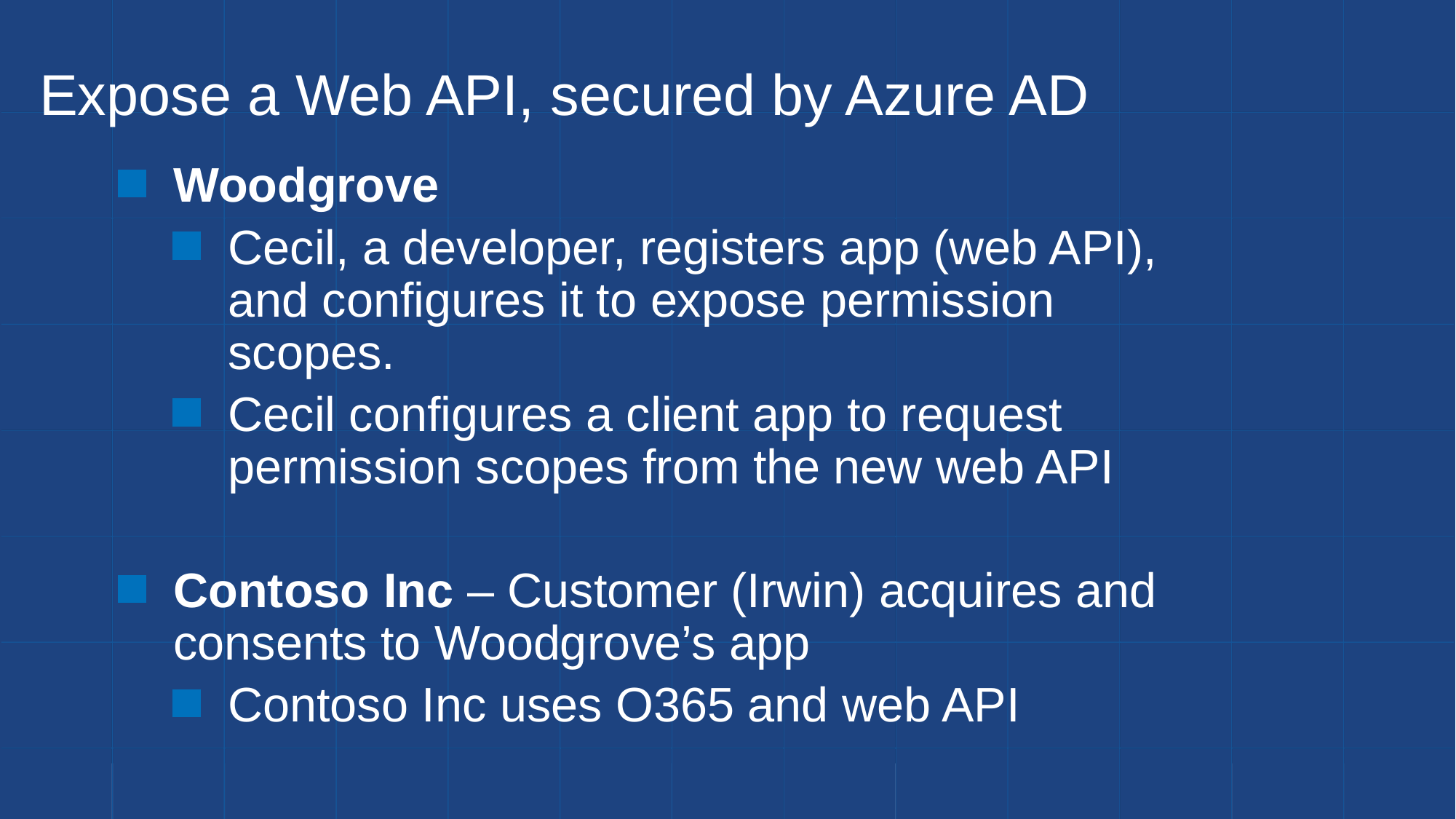

Expose a Web API, secured by Azure AD
Woodgrove
Cecil, a developer, registers app (web API), and configures it to expose permission scopes.
Cecil configures a client app to request permission scopes from the new web API

Contoso Inc – Customer (Irwin) acquires and consents to Woodgrove’s app
Contoso Inc uses O365 and web API